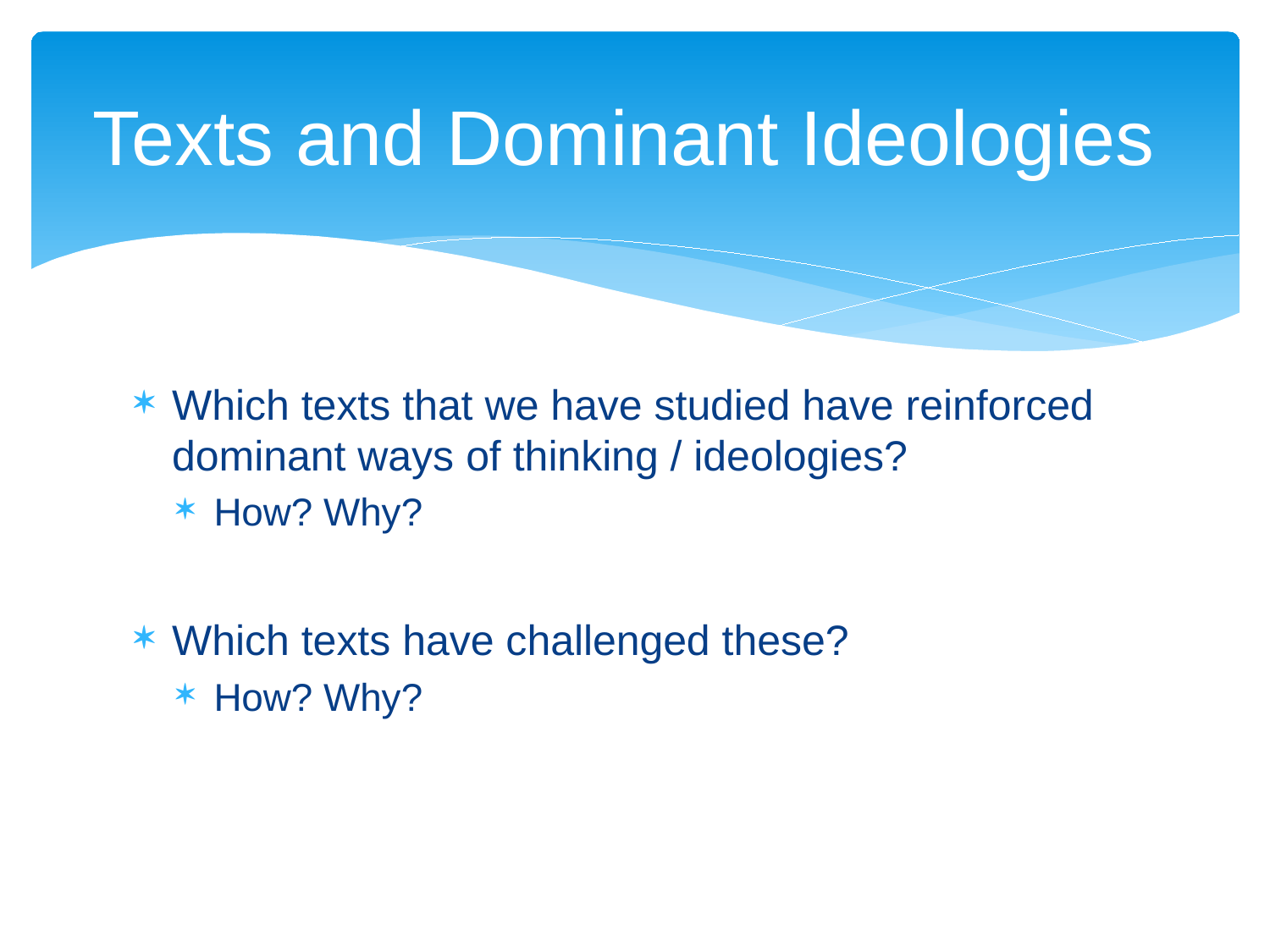

# Texts and Dominant Ideologies
Which texts that we have studied have reinforced dominant ways of thinking / ideologies?
How? Why?

Which texts have challenged these?
How? Why?